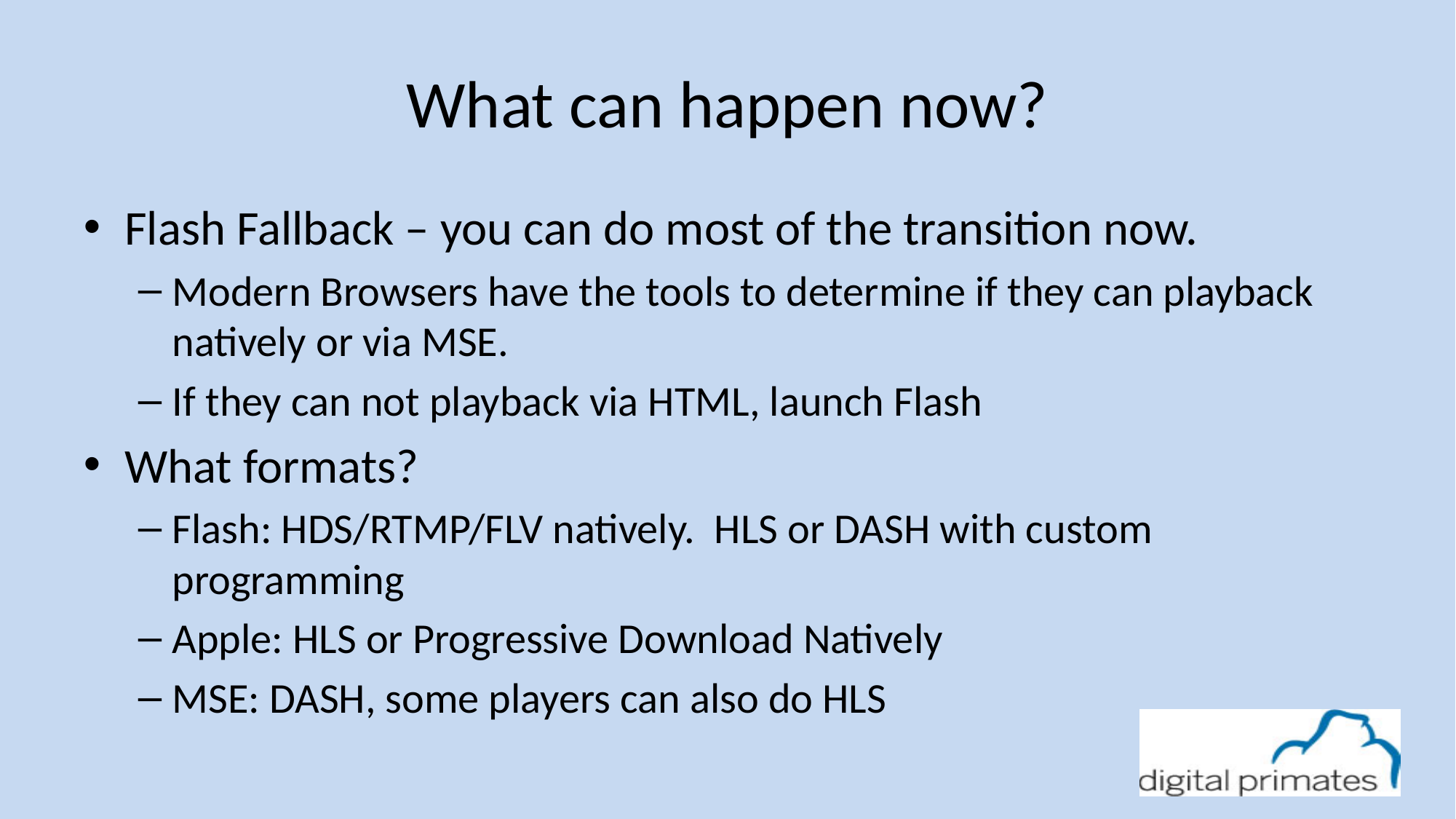

# What can happen now?
Flash Fallback – you can do most of the transition now.
Modern Browsers have the tools to determine if they can playback natively or via MSE.
If they can not playback via HTML, launch Flash
What formats?
Flash: HDS/RTMP/FLV natively.  HLS or DASH with custom programming
Apple: HLS or Progressive Download Natively
MSE: DASH, some players can also do HLS